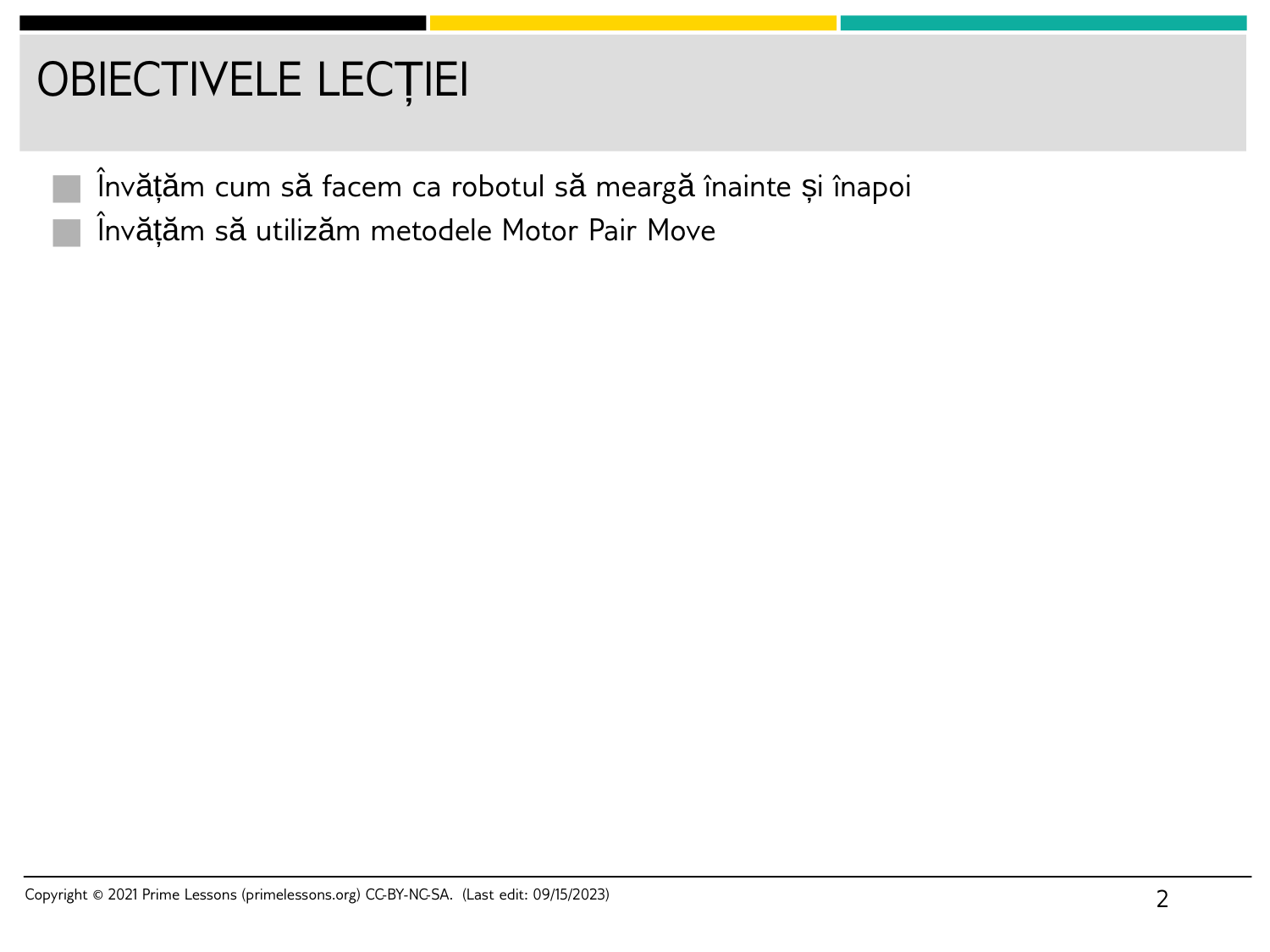

# OBIECTIVELE LECȚIEI
Învățăm cum să facem ca robotul să meargă înainte și înapoi
Învățăm să utilizăm metodele Motor Pair Move

2
Copyright © 2021 Prime Lessons (primelessons.org) CC-BY-NC-SA.  (Last edit: 09/15/2023)